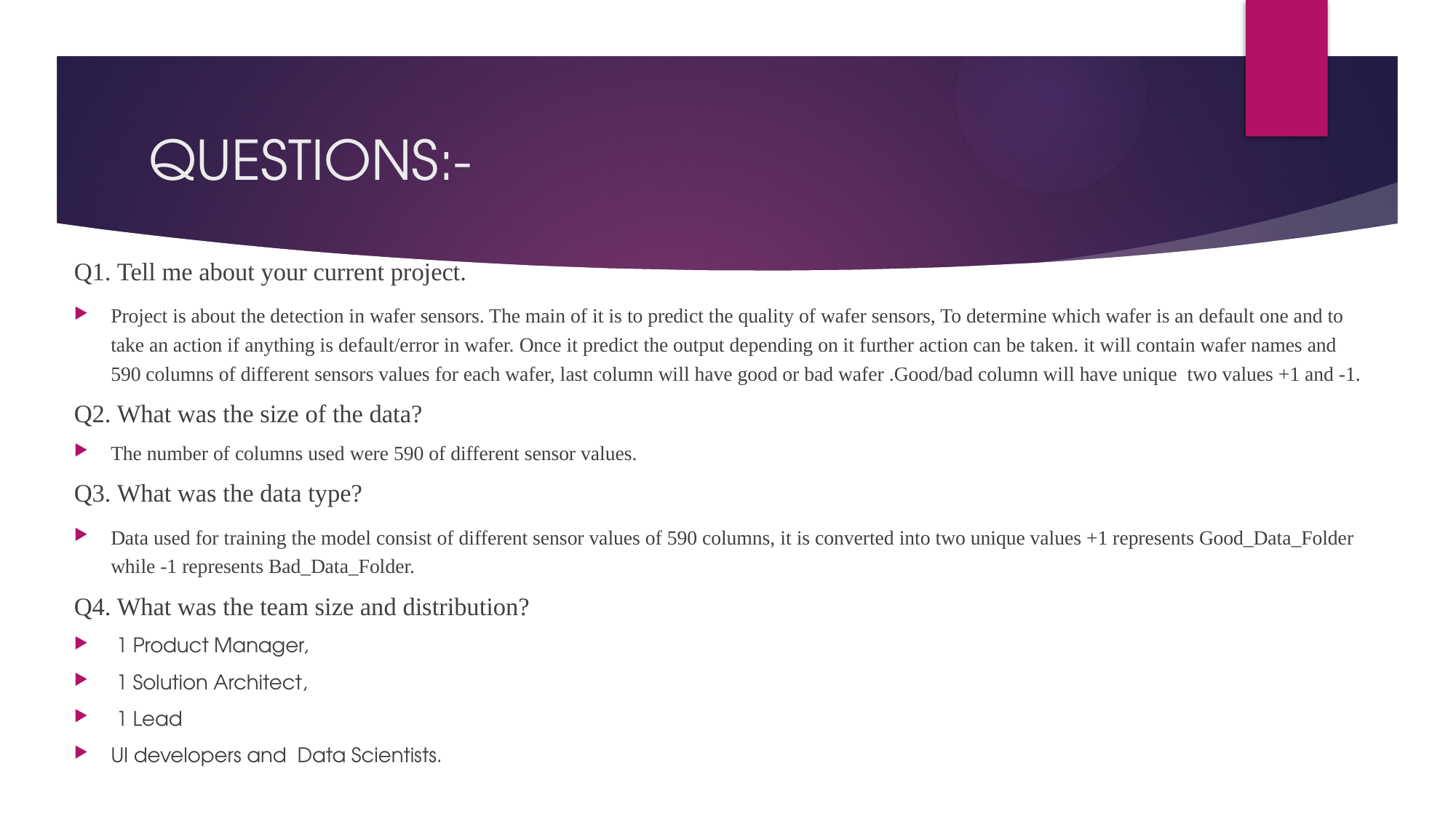

# QUESTIONS:-
Q1. Tell me about your current project.
Project is about the detection in wafer sensors. The main of it is to predict the quality of wafer sensors, To determine which wafer is an default one and to take an action if anything is default/error in wafer. Once it predict the output depending on it further action can be taken. it will contain wafer names and 590 columns of different sensors values for each wafer, last column will have good or bad wafer .Good/bad column will have unique  two values +1 and -1.
Q2. What was the size of the data?
The number of columns used were 590 of different sensor values.
Q3. What was the data type?
Data used for training the model consist of different sensor values of 590 columns, it is converted into two unique values +1 represents Good_Data_Folder while -1 represents Bad_Data_Folder.
Q4. What was the team size and distribution?
 1 Product Manager,
 1 Solution Architect,
 1 Lead
UI developers and  Data Scientists.